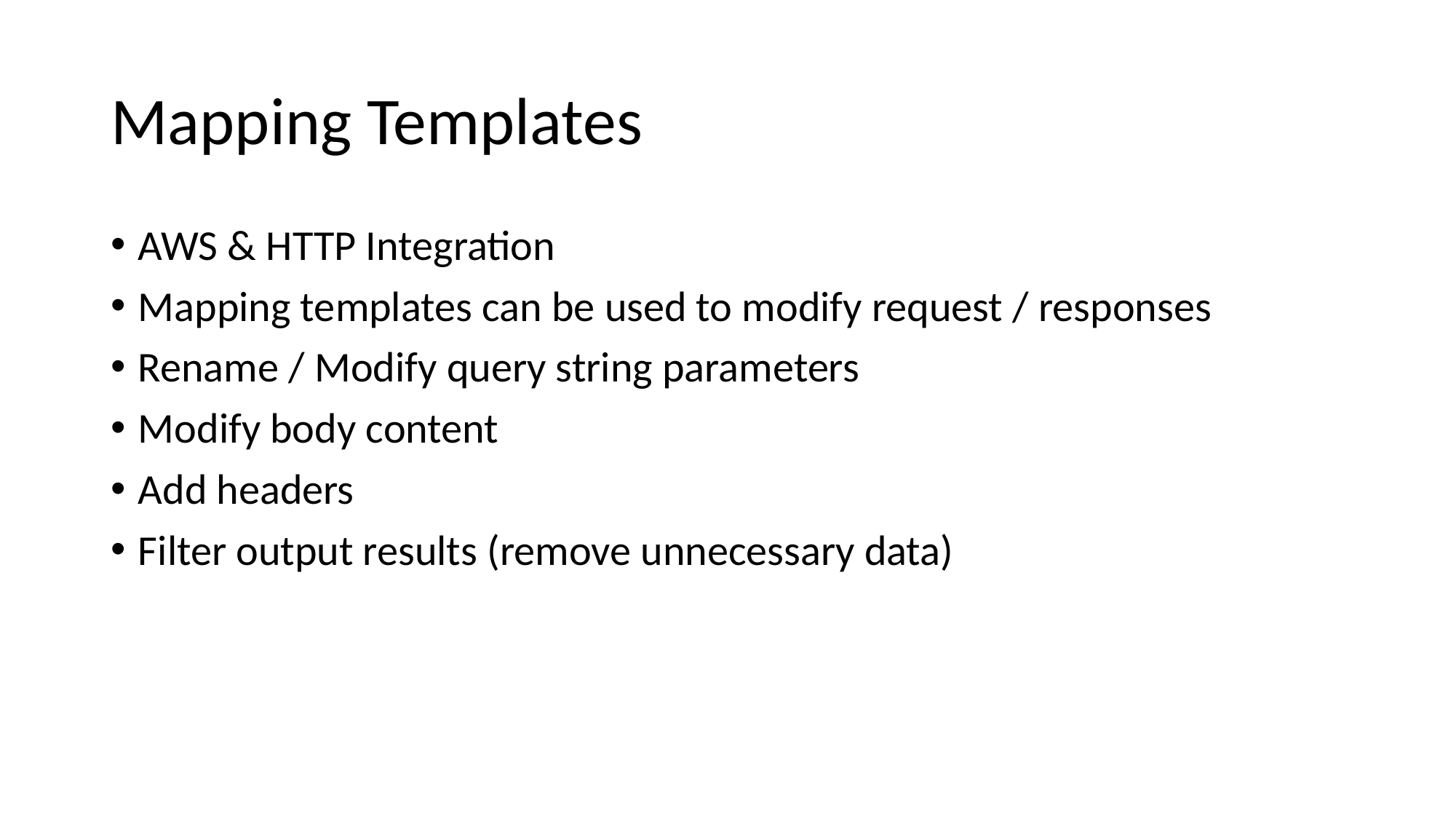

# Mapping Templates
AWS & HTTP Integration
Mapping templates can be used to modify request / responses
Rename / Modify query string parameters
Modify body content
Add headers
Filter output results (remove unnecessary data)